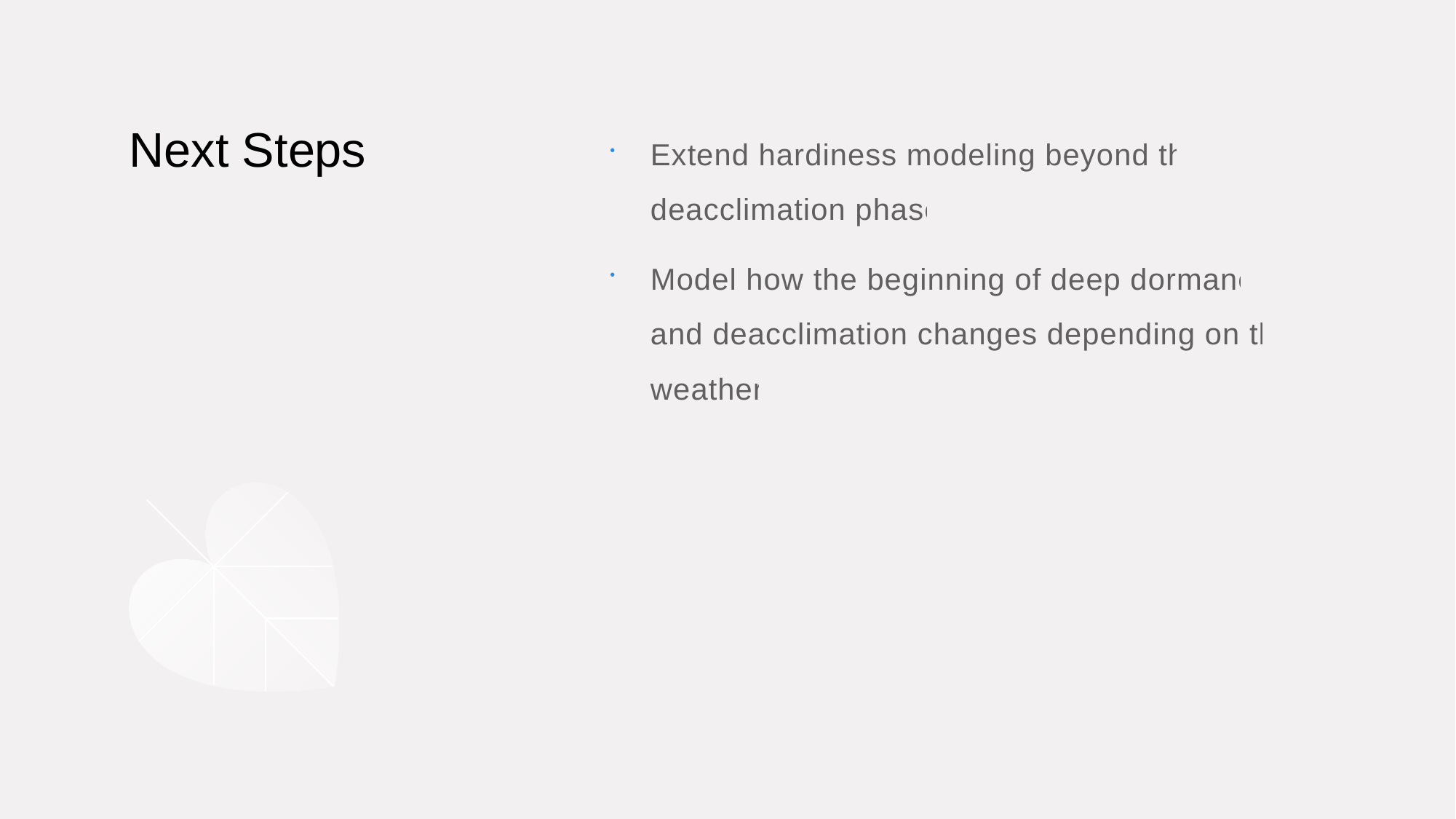

Extend hardiness modeling beyond the deacclimation phase
Model how the beginning of deep dormancy and deacclimation changes depending on the weather

# Next Steps